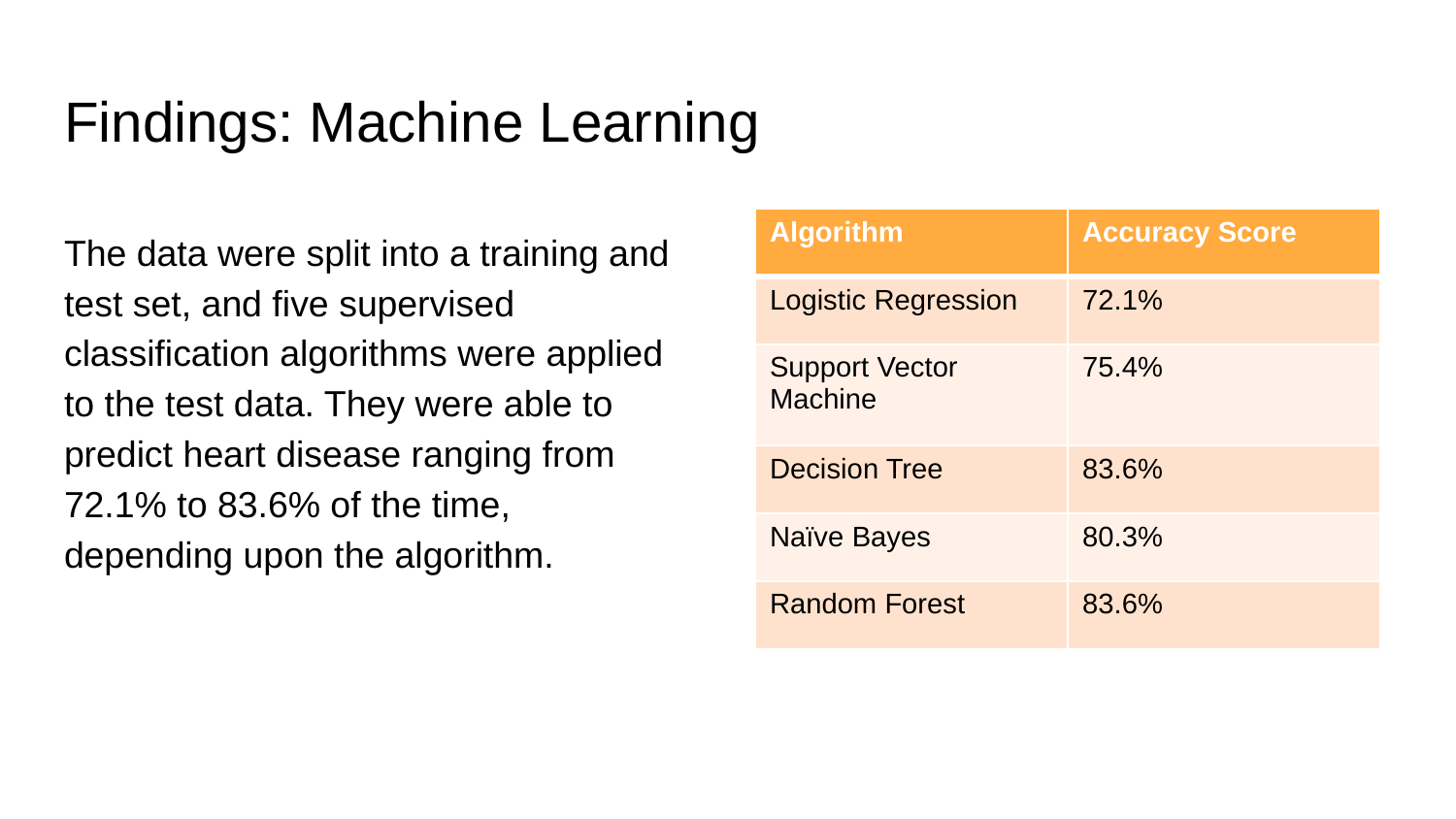

# Findings: Machine Learning
The data were split into a training and test set, and five supervised classification algorithms were applied to the test data. They were able to predict heart disease ranging from 72.1% to 83.6% of the time, depending upon the algorithm.
| Algorithm | Accuracy Score |
| --- | --- |
| Logistic Regression | 72.1% |
| Support Vector Machine | 75.4% |
| Decision Tree | 83.6% |
| Naïve Bayes | 80.3% |
| Random Forest | 83.6% |